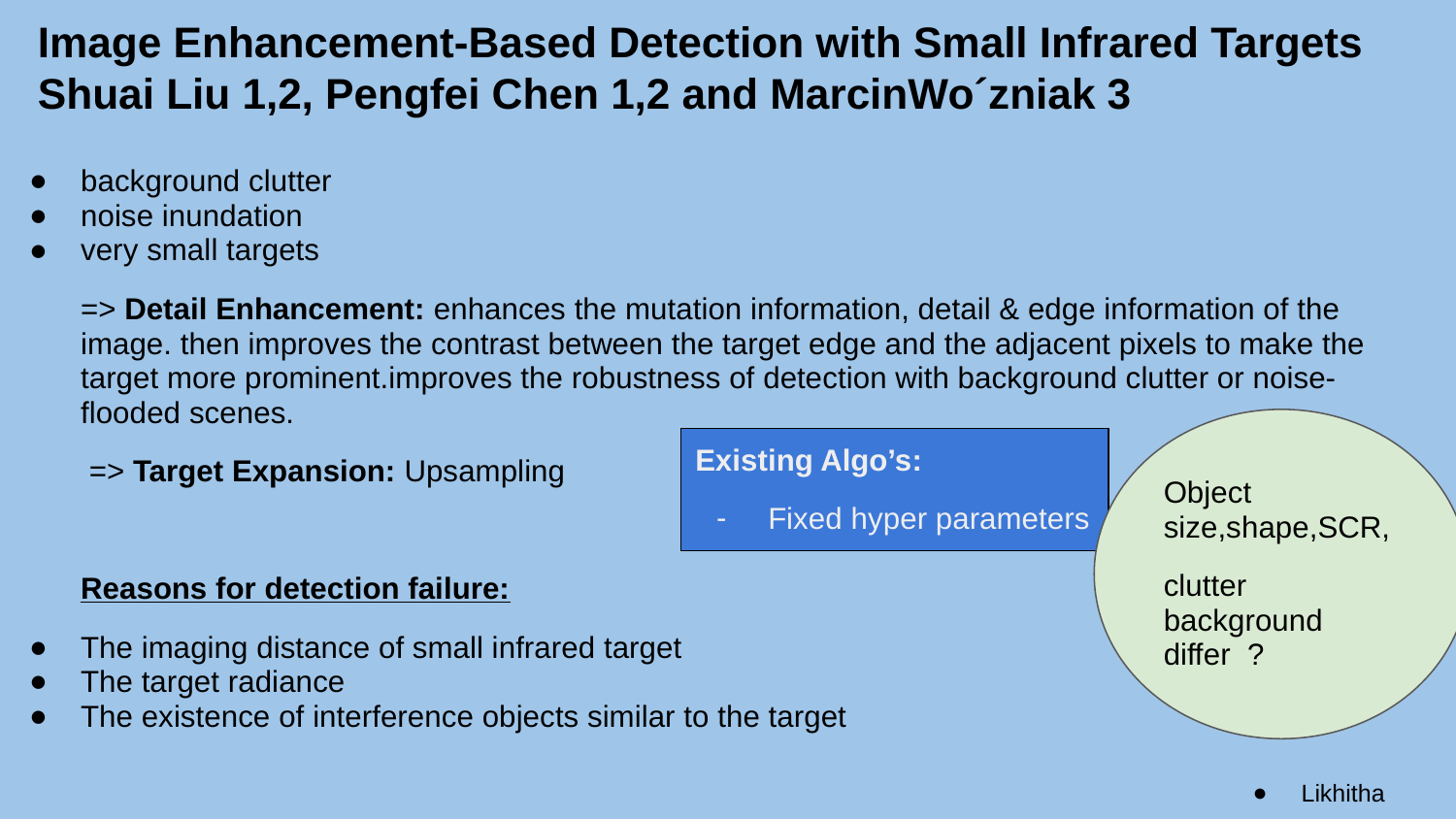

# Image Enhancement-Based Detection with Small Infrared Targets Shuai Liu 1,2, Pengfei Chen 1,2 and MarcinWo´zniak 3

background clutter
noise inundation
very small targets
=> Detail Enhancement: enhances the mutation information, detail & edge information of the image. then improves the contrast between the target edge and the adjacent pixels to make the target more prominent.improves the robustness of detection with background clutter or noise-flooded scenes.
 => Target Expansion: Upsampling

Reasons for detection failure:
The imaging distance of small infrared target
The target radiance
The existence of interference objects similar to the target

Object size,shape,SCR,
clutter background  differ  ?
Existing Algo’s:
Fixed hyper parameters

Likhitha